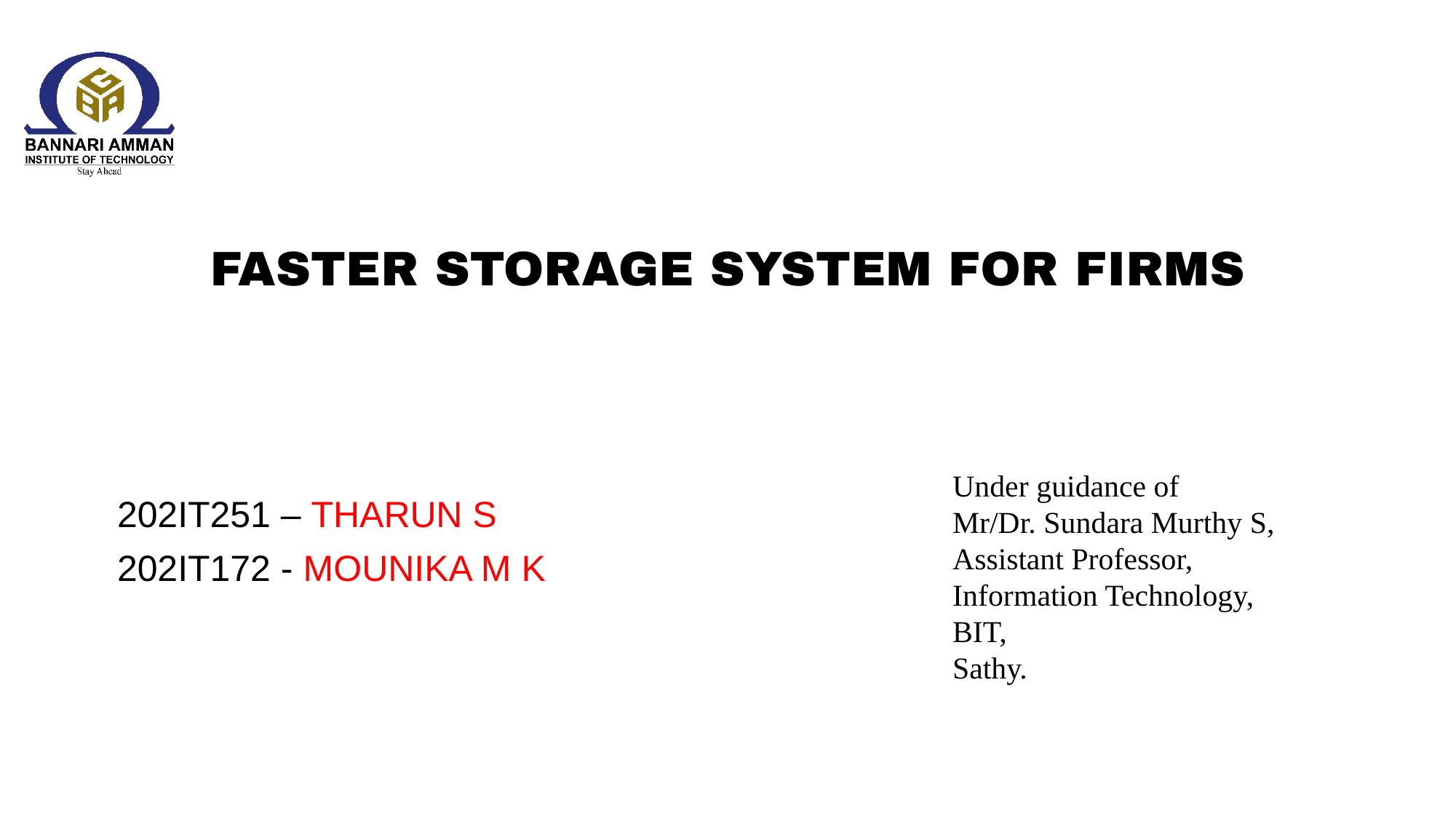

# FASTER STORAGE SYSTEM FOR FIRMS
Under guidance of
Mr/Dr. Sundara Murthy S,
Assistant Professor,
Information Technology,
BIT,
Sathy.

202IT251 – THARUN S
202IT172 - MOUNIKA M K